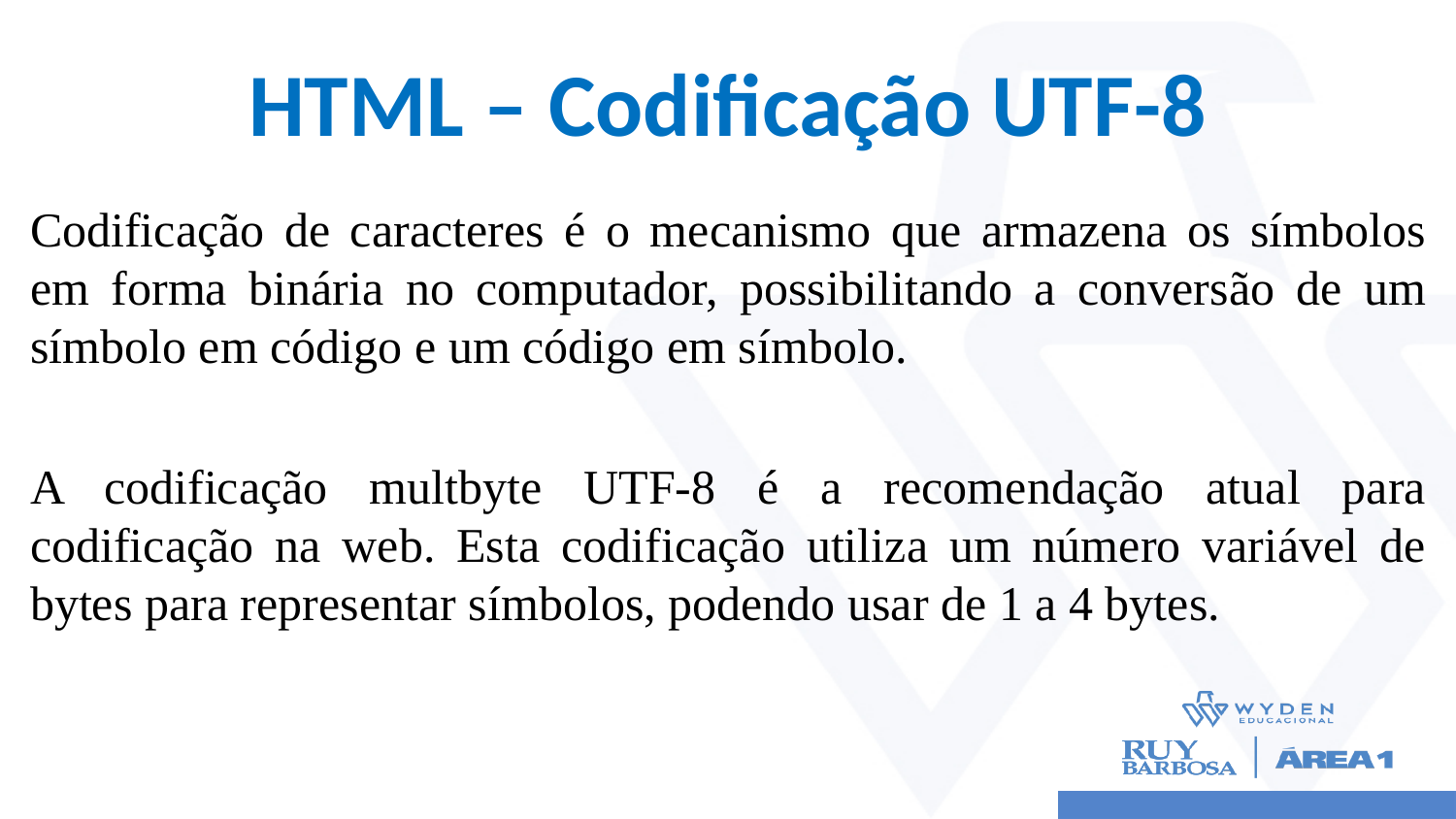

# HTML – Codificação UTF-8
Codificação de caracteres é o mecanismo que armazena os símbolos em forma binária no computador, possibilitando a conversão de um símbolo em código e um código em símbolo.

A codificação multbyte UTF-8 é a recomendação atual para codificação na web. Esta codificação utiliza um número variável de bytes para representar símbolos, podendo usar de 1 a 4 bytes.